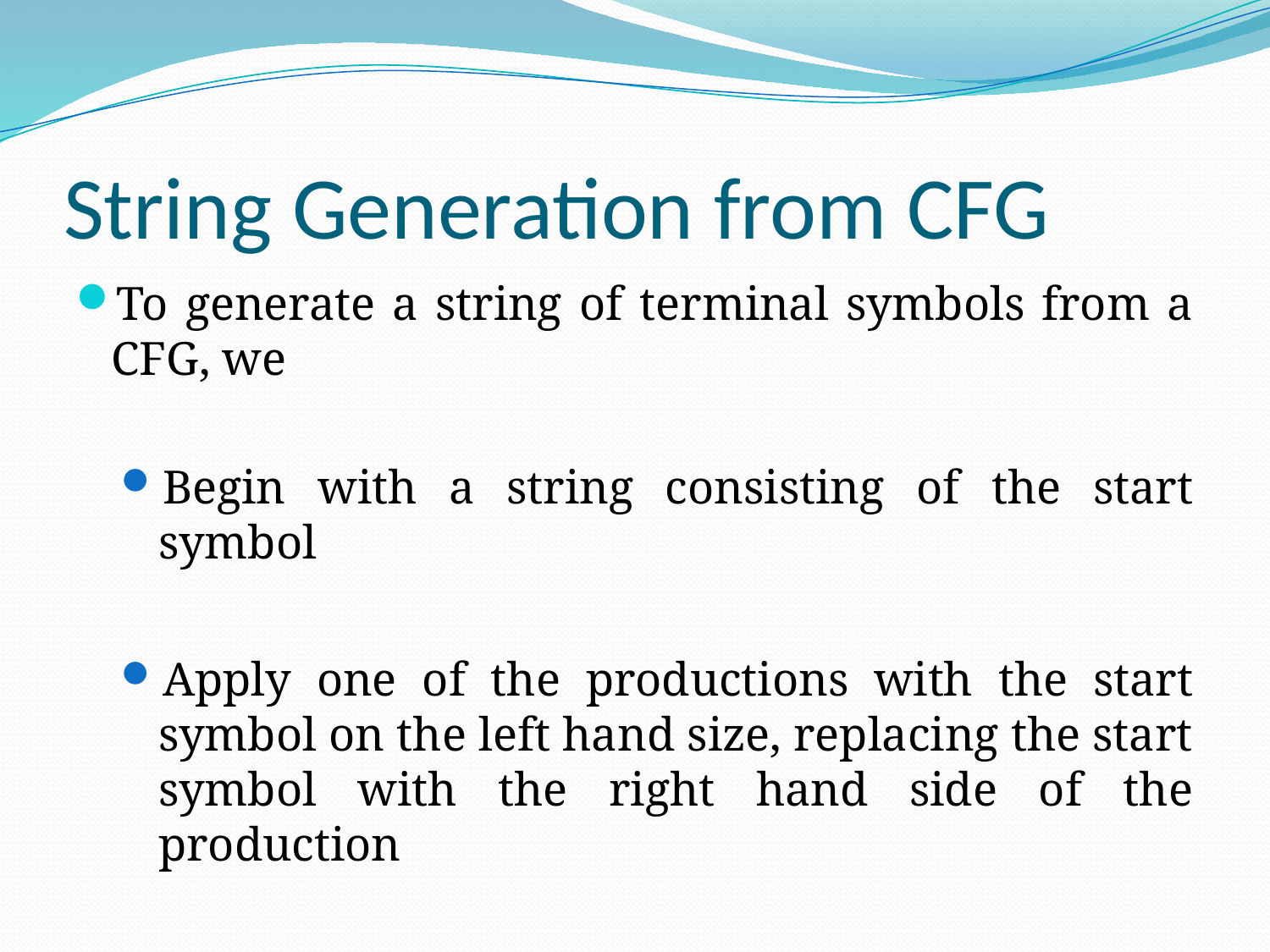

# String Generation from CFG
To generate a string of terminal symbols from a CFG, we

Begin with a string consisting of the start symbol

Apply one of the productions with the start symbol on the left hand size, replacing the start symbol with the right hand side of the production